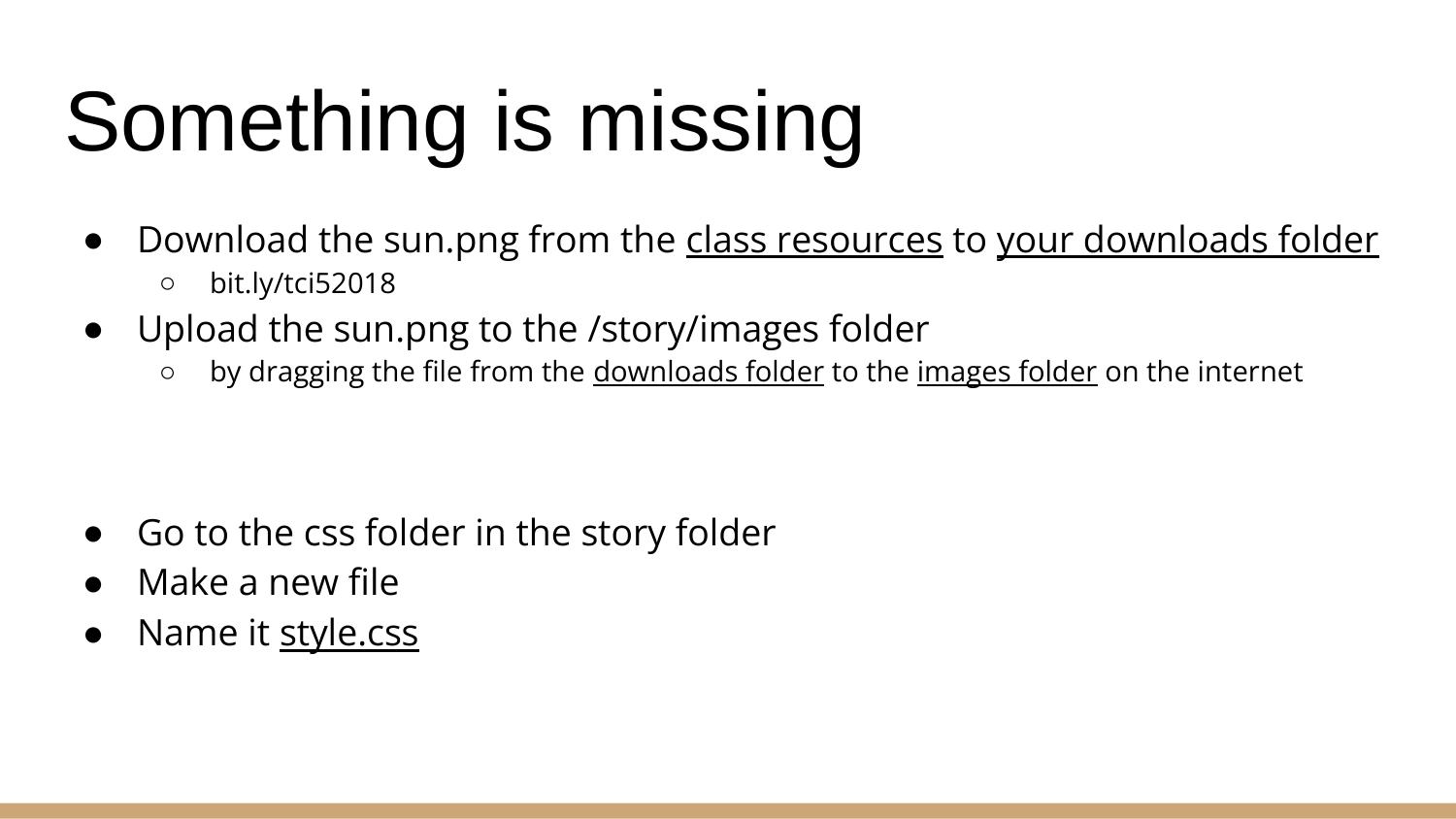

# Something is missing
Download the sun.png from the class resources to your downloads folder
bit.ly/tci52018
Upload the sun.png to the /story/images folder
by dragging the file from the downloads folder to the images folder on the internet

Go to the css folder in the story folder
Make a new file
Name it style.css